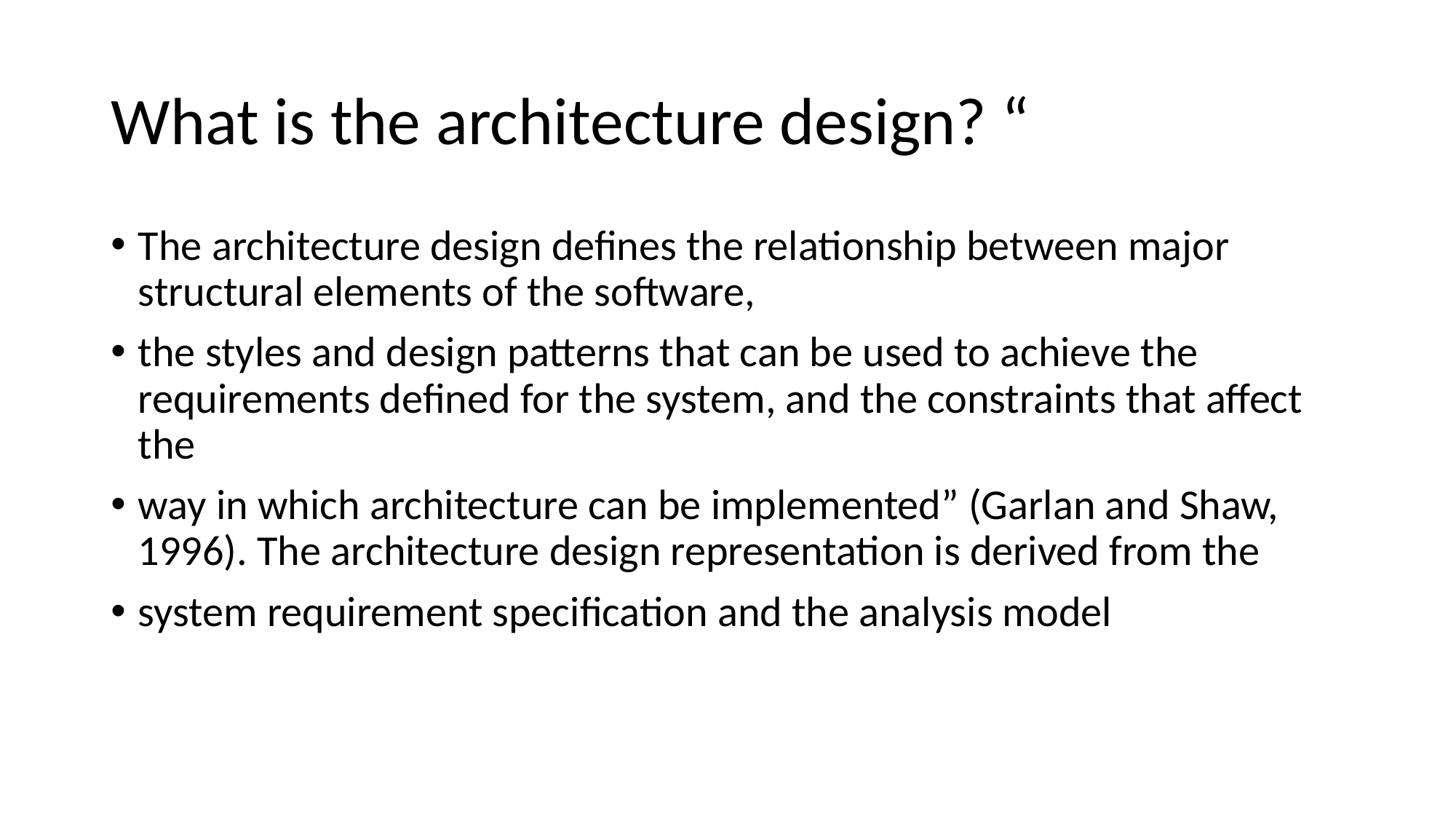

# What is the architecture design? “
The architecture design defines the relationship between major structural elements of the software,
the styles and design patterns that can be used to achieve the requirements defined for the system, and the constraints that affect the
way in which architecture can be implemented” (Garlan and Shaw, 1996). The architecture design representation is derived from the
system requirement specification and the analysis model